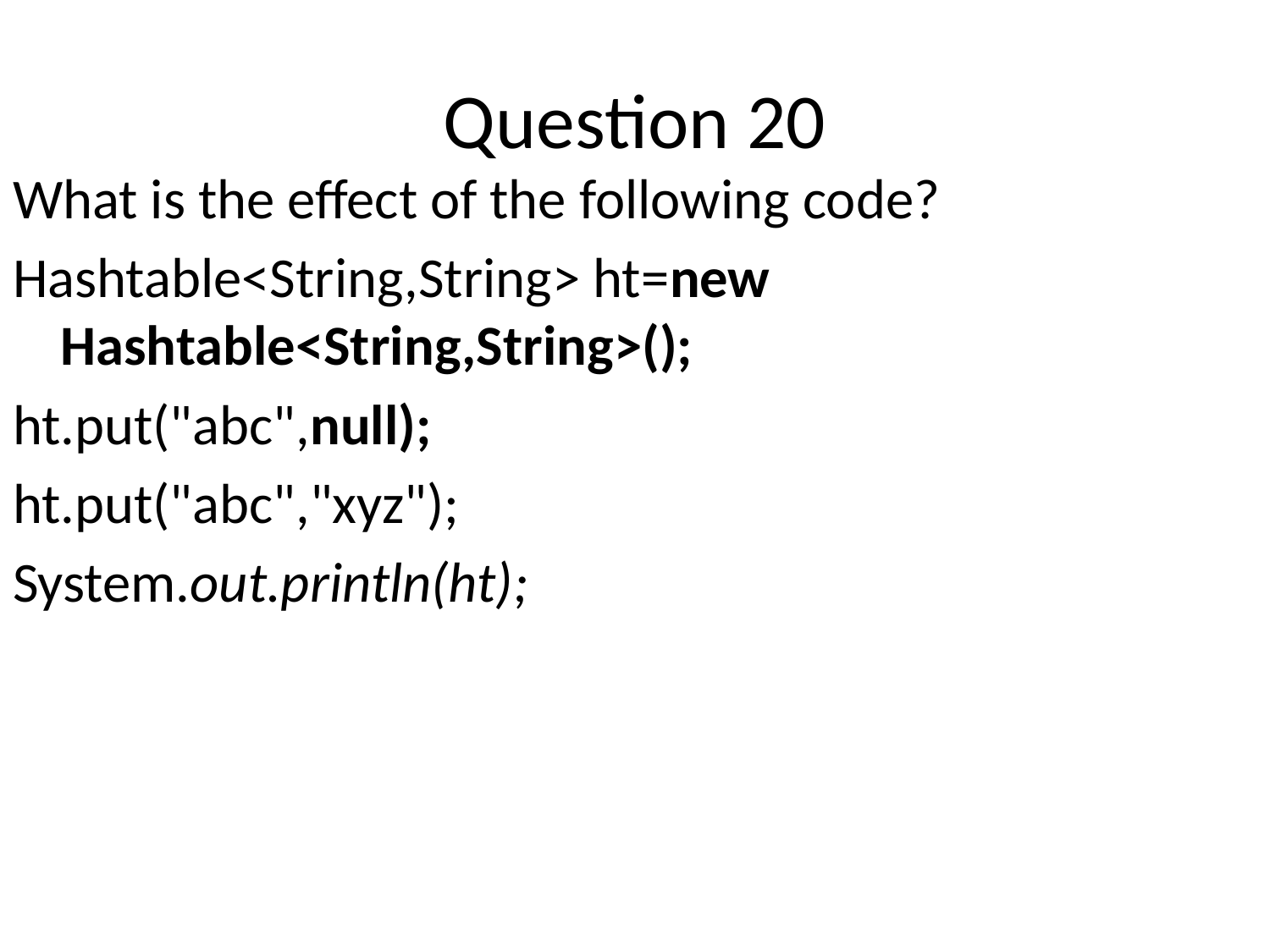

# Question 20
What is the effect of the following code?
Hashtable<String,String> ht=new Hashtable<String,String>();
ht.put("abc",null);
ht.put("abc","xyz");
System.out.println(ht);